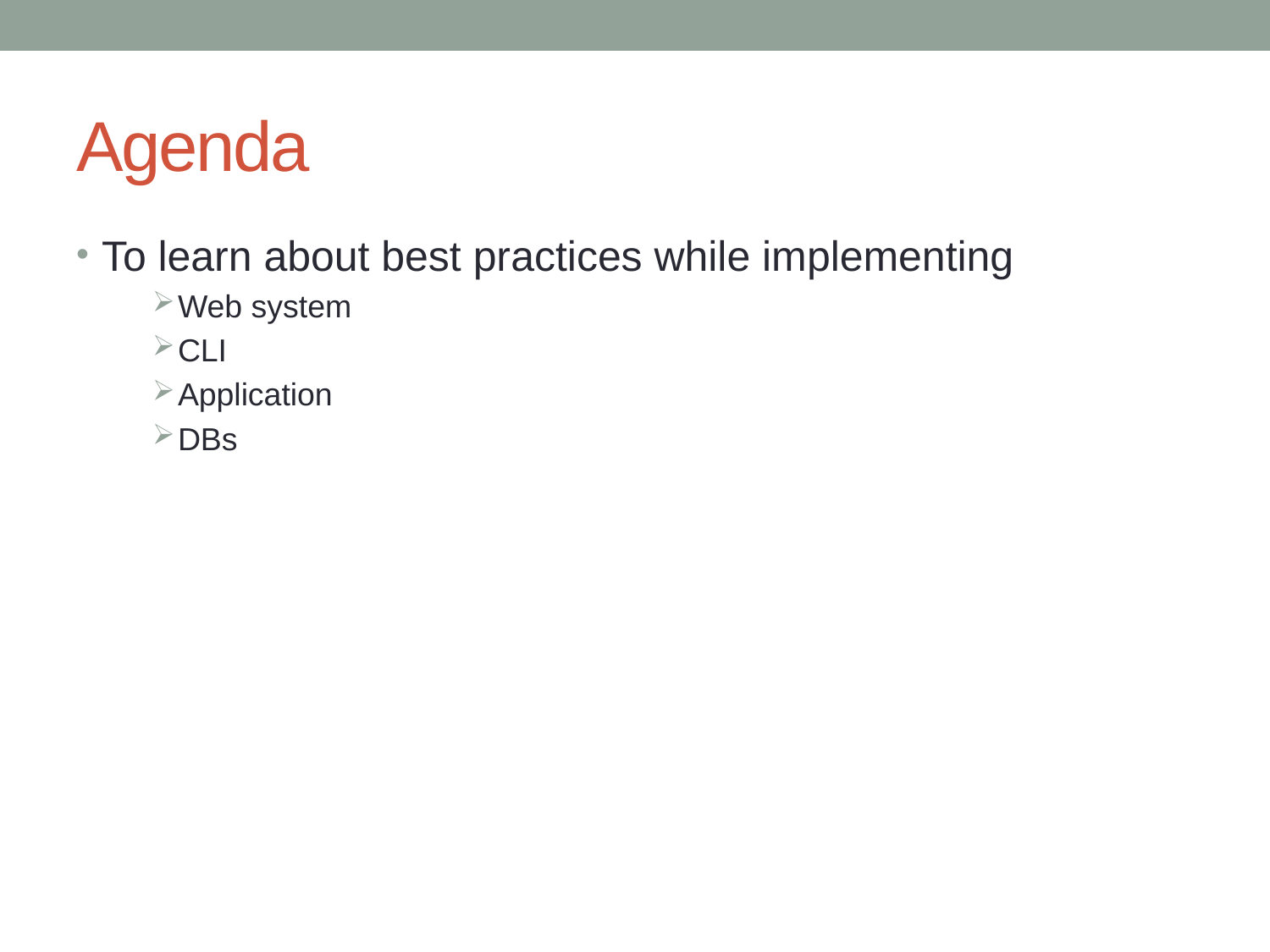

# Agenda
To learn about best practices while implementing
Web system
CLI
Application
DBs